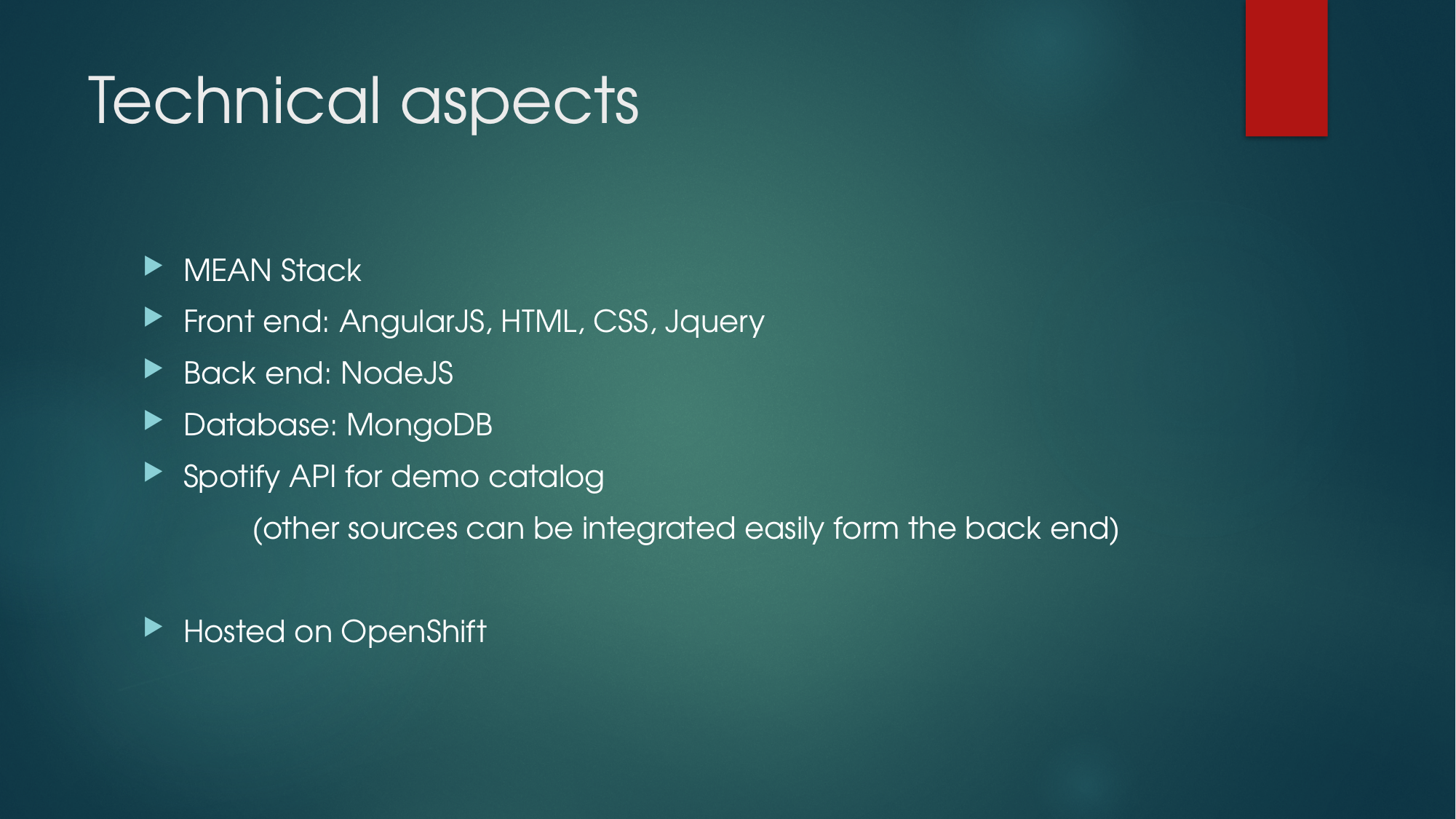

# Technical aspects
MEAN Stack
Front end: AngularJS, HTML, CSS, Jquery
Back end: NodeJS
Database: MongoDB
Spotify API for demo catalog
	(other sources can be integrated easily form the back end)

Hosted on OpenShift